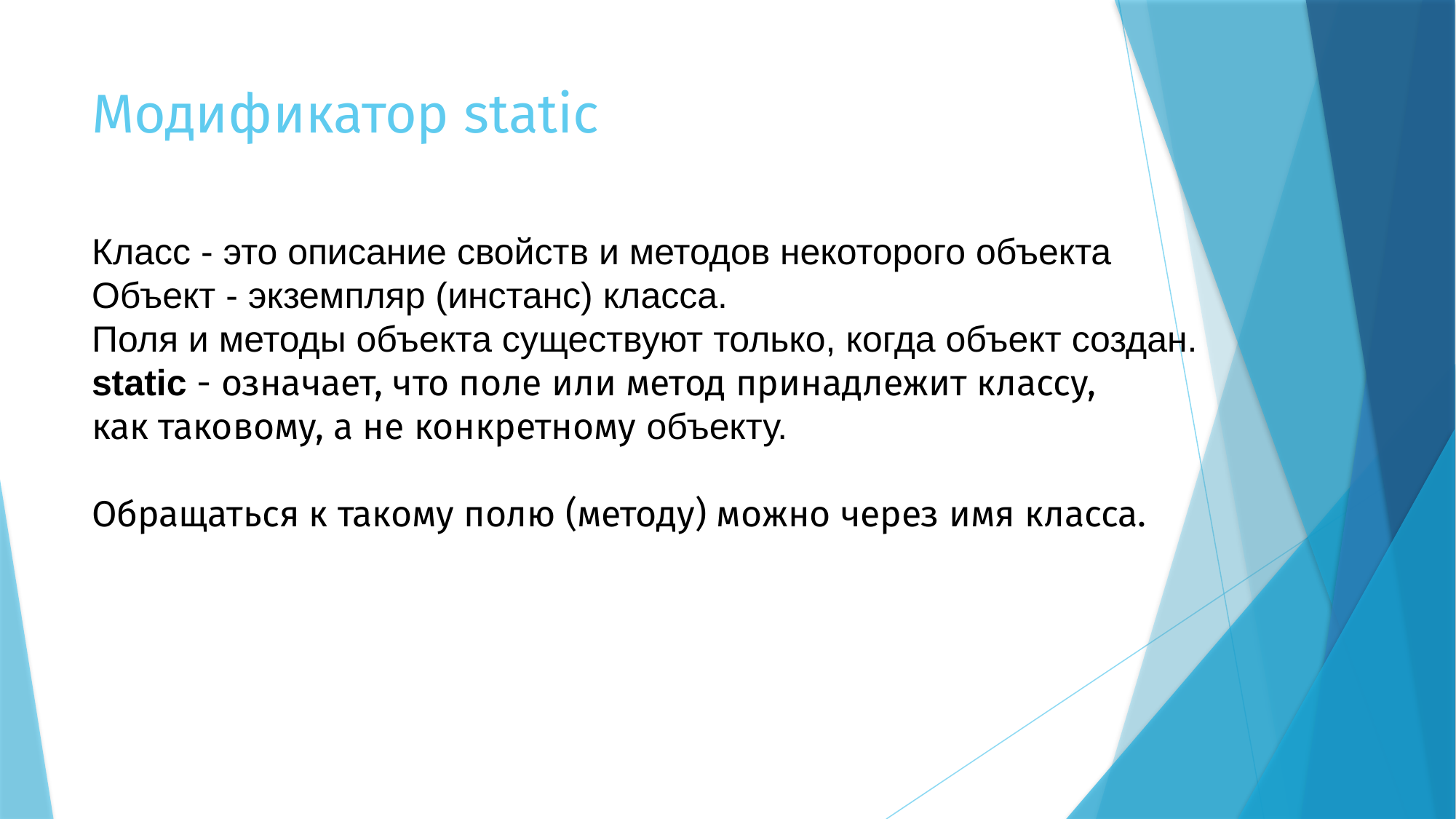

# Модификатор static
Класс - это описание свойств и методов некоторого объекта
Объект - экземпляр (инстанс) класса.
Поля и методы объекта существуют только, когда объект создан.
static - означает, что поле или метод принадлежит классу,
как таковому, а не конкретному объекту.

Обращаться к такому полю (методу) можно через имя класса.